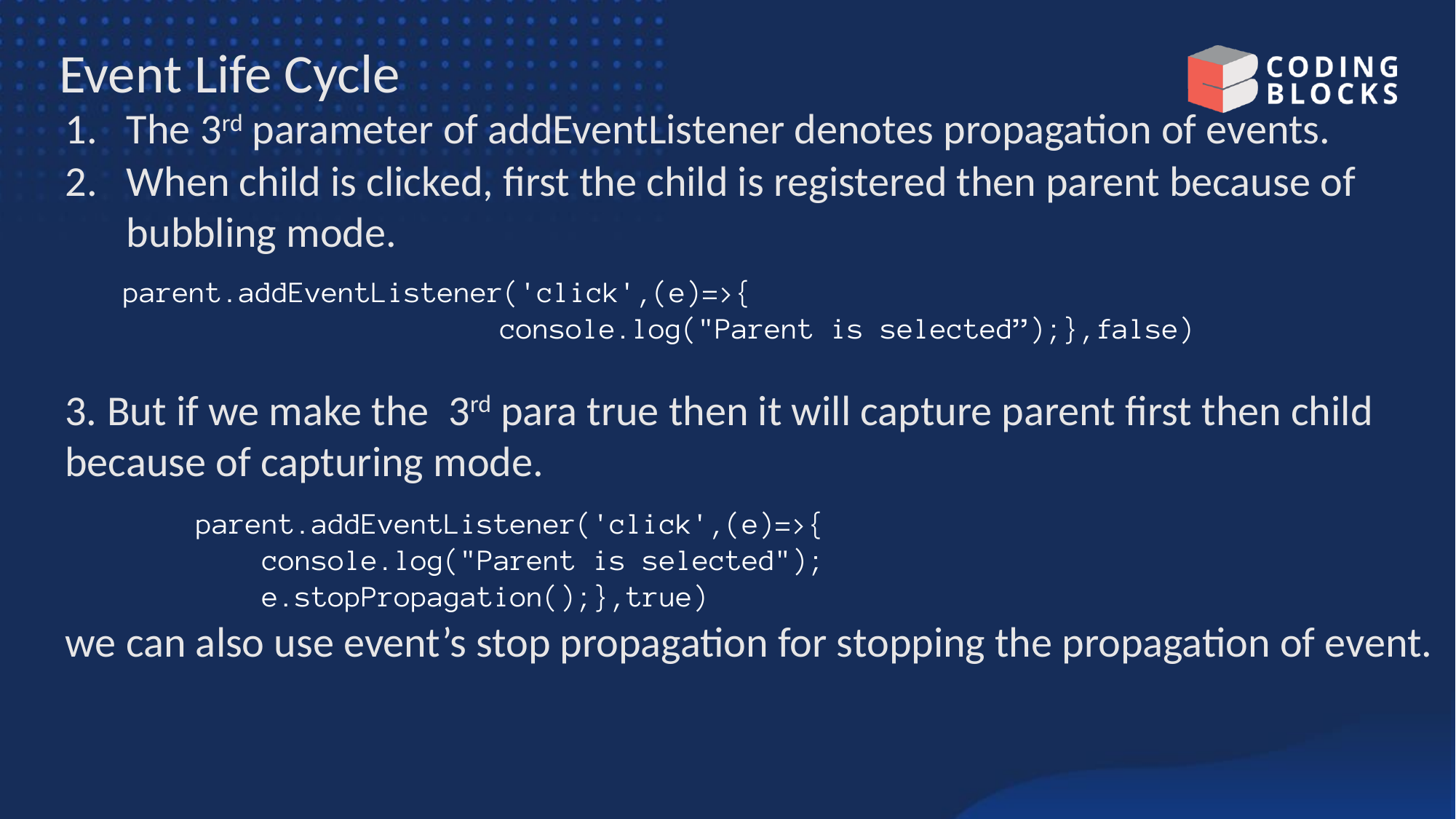

# Event Life Cycle
The 3rd parameter of addEventListener denotes propagation of events.
When child is clicked, first the child is registered then parent because of bubbling mode.
        parent.addEventListener('click',(e)=>{
				console.log("Parent is selected”);},false)

3. But if we make the  3rd para true then it will capture parent first then child because of capturing mode.
        parent.addEventListener('click',(e)=>{
            console.log("Parent is selected");
            e.stopPropagation();},true)
we can also use event’s stop propagation for stopping the propagation of event.